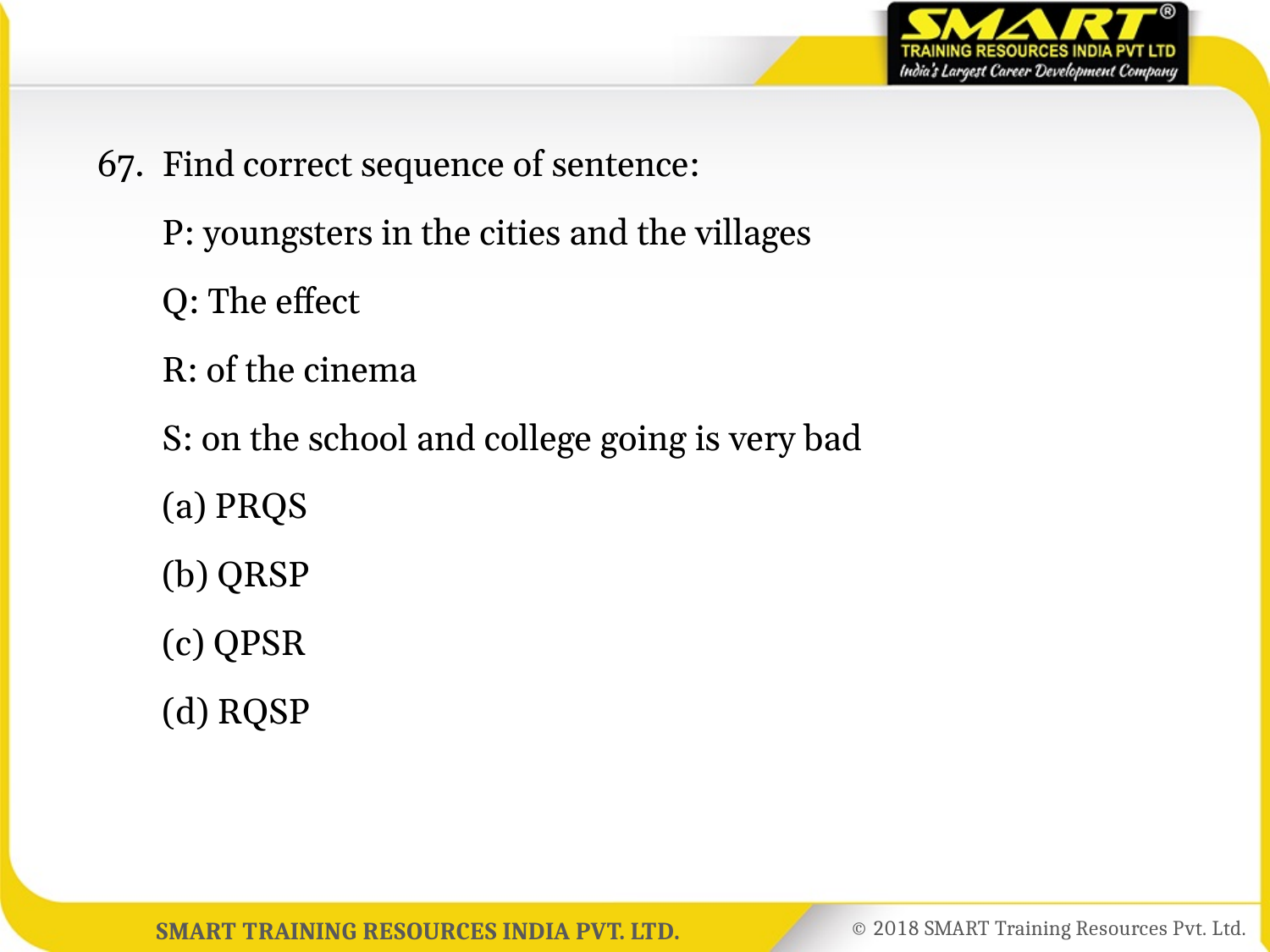

67.	Find correct sequence of sentence:
	P: youngsters in the cities and the villages
	Q: The effect
	R: of the cinema
	S: on the school and college going is very bad
	(a) PRQS
	(b) QRSP
	(c) QPSR
	(d) RQSP